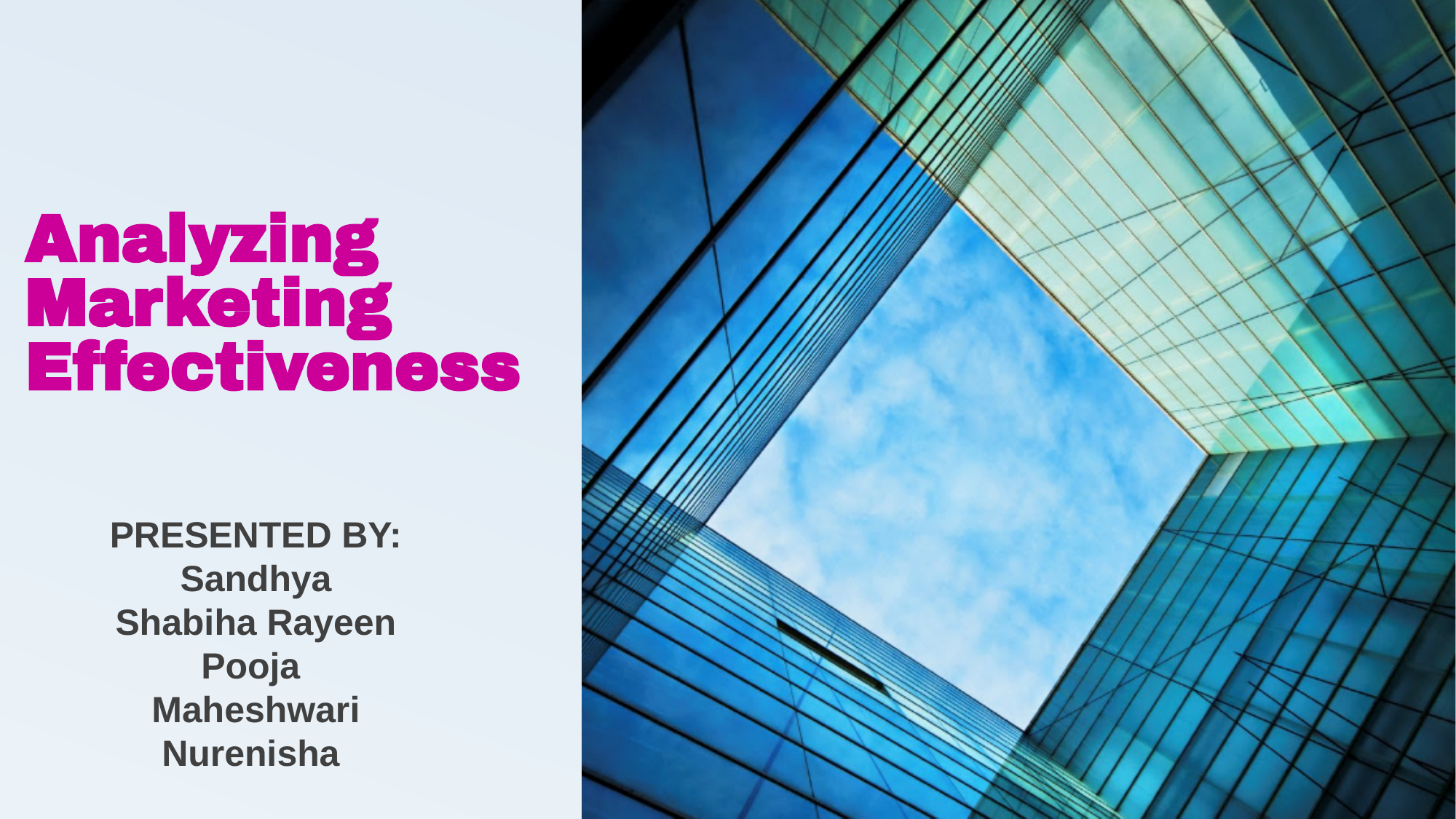

# Analyzing Marketing Effectiveness
PRESENTED BY:
Sandhya
Shabiha Rayeen
Pooja
Maheshwari
Nurenisha